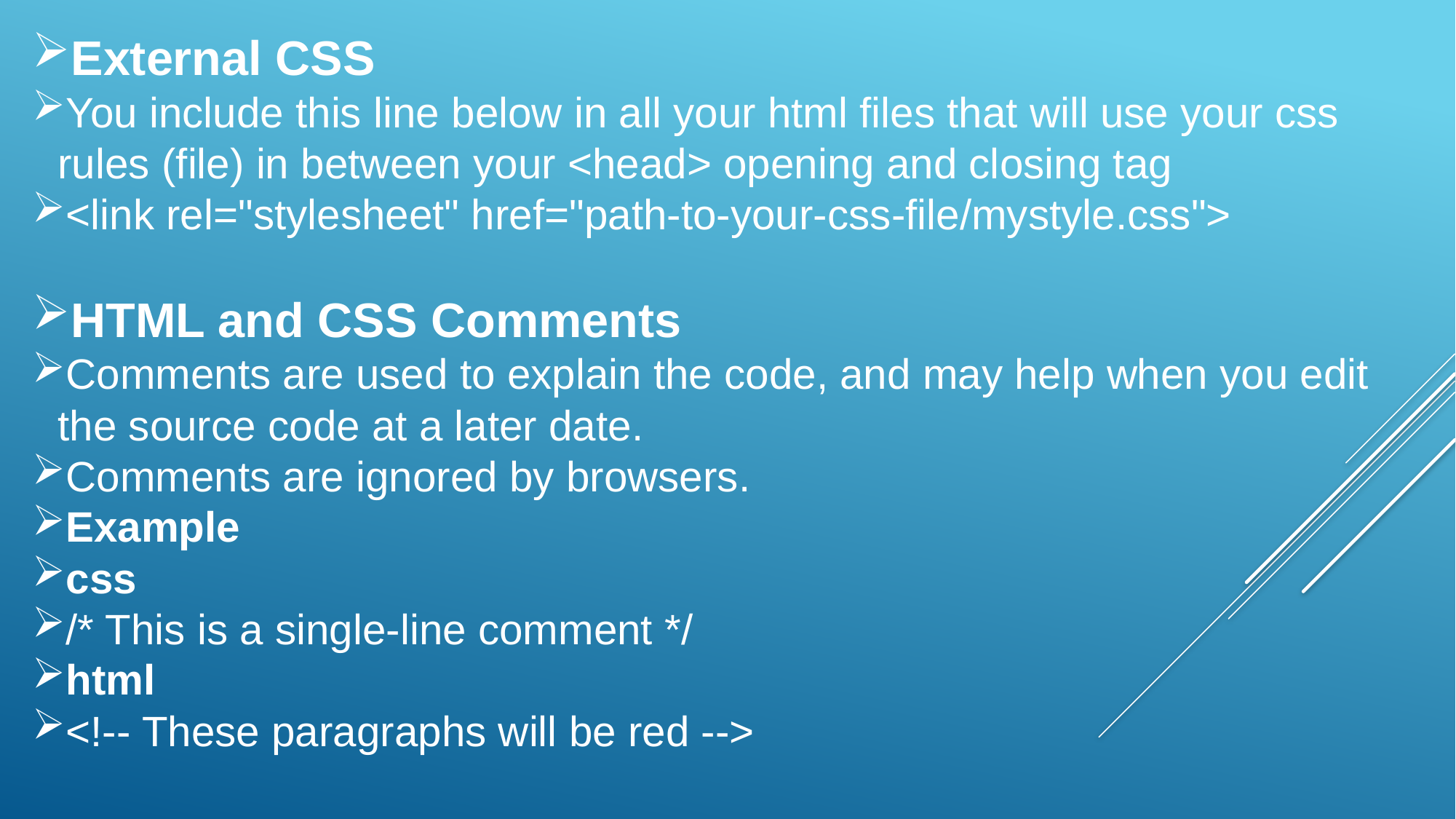

External CSS
You include this line below in all your html files that will use your css rules (file) in between your <head> opening and closing tag
<link rel="stylesheet" href="path-to-your-css-file/mystyle.css">

HTML and CSS Comments
Comments are used to explain the code, and may help when you edit the source code at a later date.
Comments are ignored by browsers.
Example
css
/* This is a single-line comment */
html
<!-- These paragraphs will be red -->